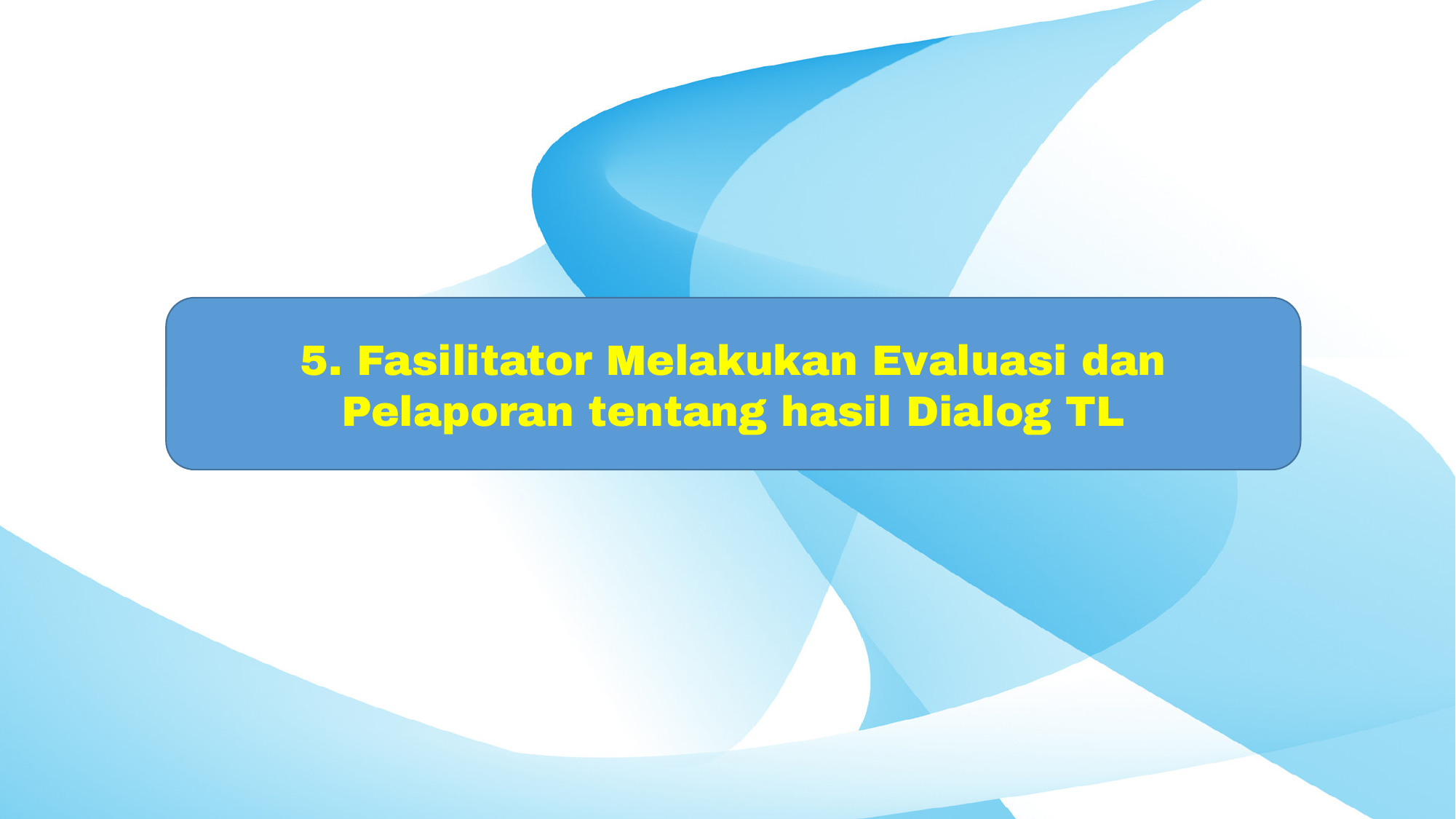

5. Fasilitator Melakukan Evaluasi dan Pelaporan tentang hasil Dialog TL